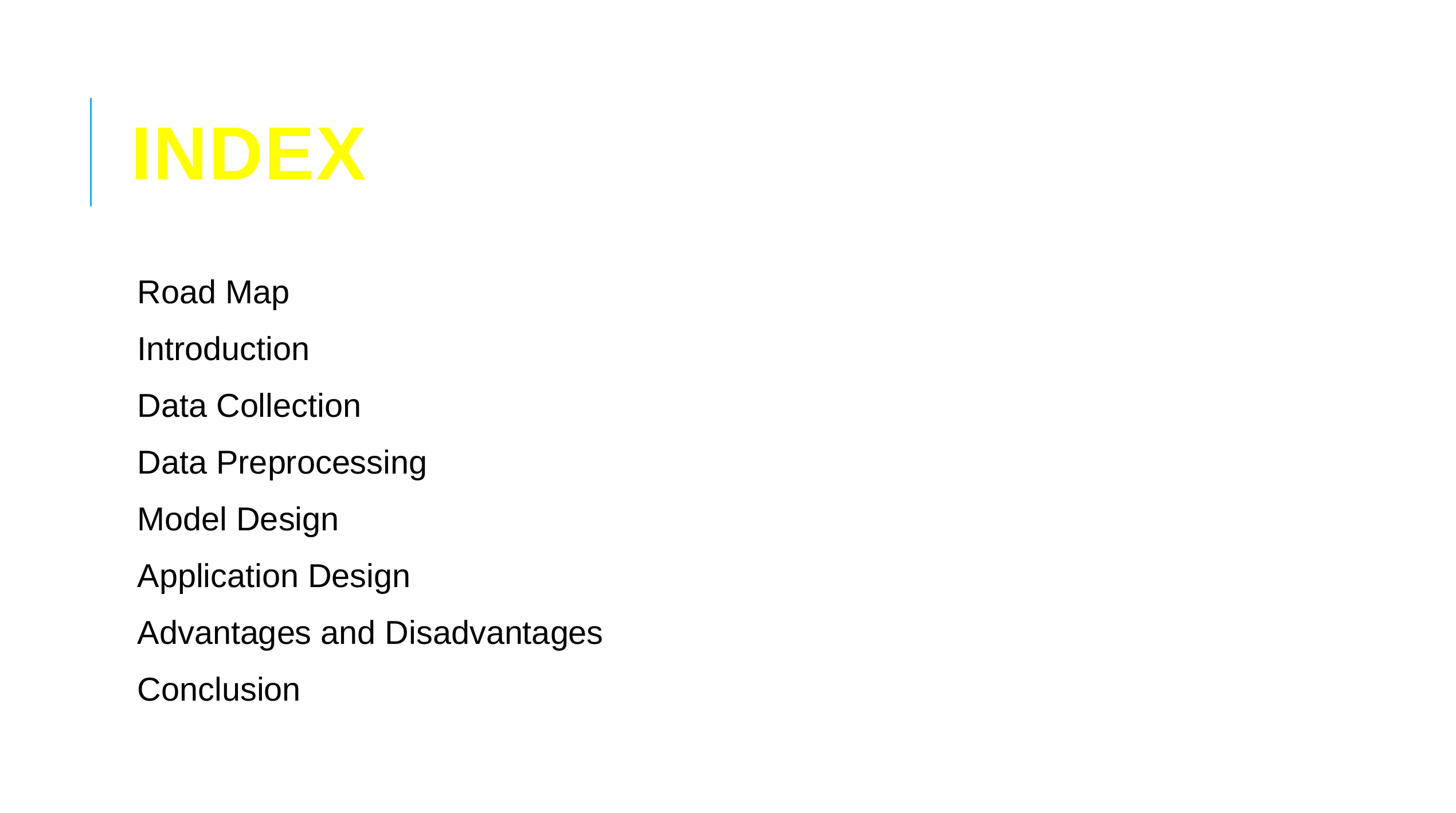

# Index
Road Map
Introduction
Data Collection
Data Preprocessing
Model Design
Application Design
Advantages and Disadvantages
Conclusion